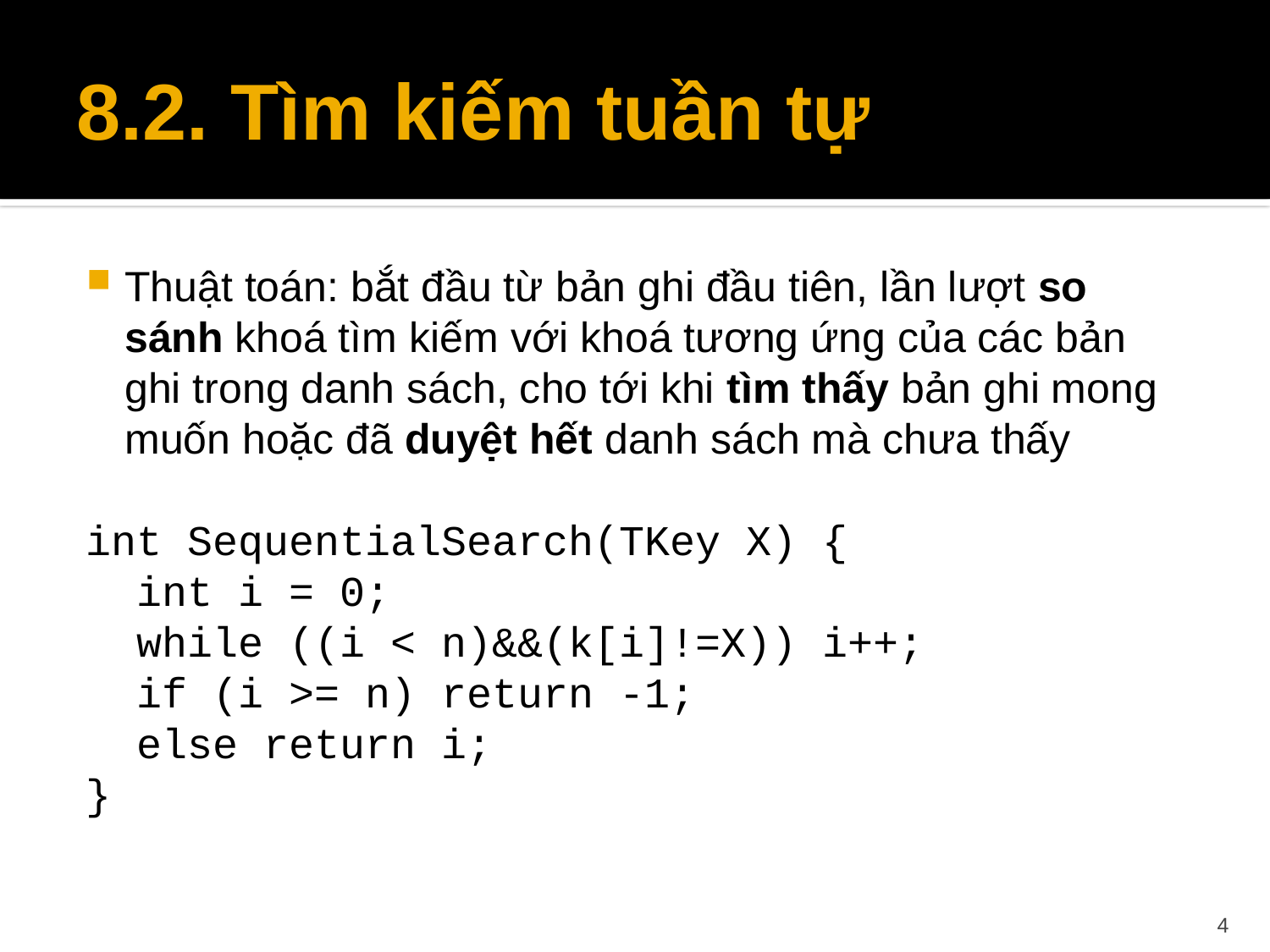

# 8.2. Tìm kiếm tuần tự
Thuật toán: bắt đầu từ bản ghi đầu tiên, lần lượt so sánh khoá tìm kiếm với khoá tương ứng của các bản ghi trong danh sách, cho tới khi tìm thấy bản ghi mong muốn hoặc đã duyệt hết danh sách mà chưa thấy

int SequentialSearch(TKey X) {
  int i = 0;
  while ((i < n)&&(k[i]!=X)) i++;
  if (i >= n) return -1;
  else return i;
}
4